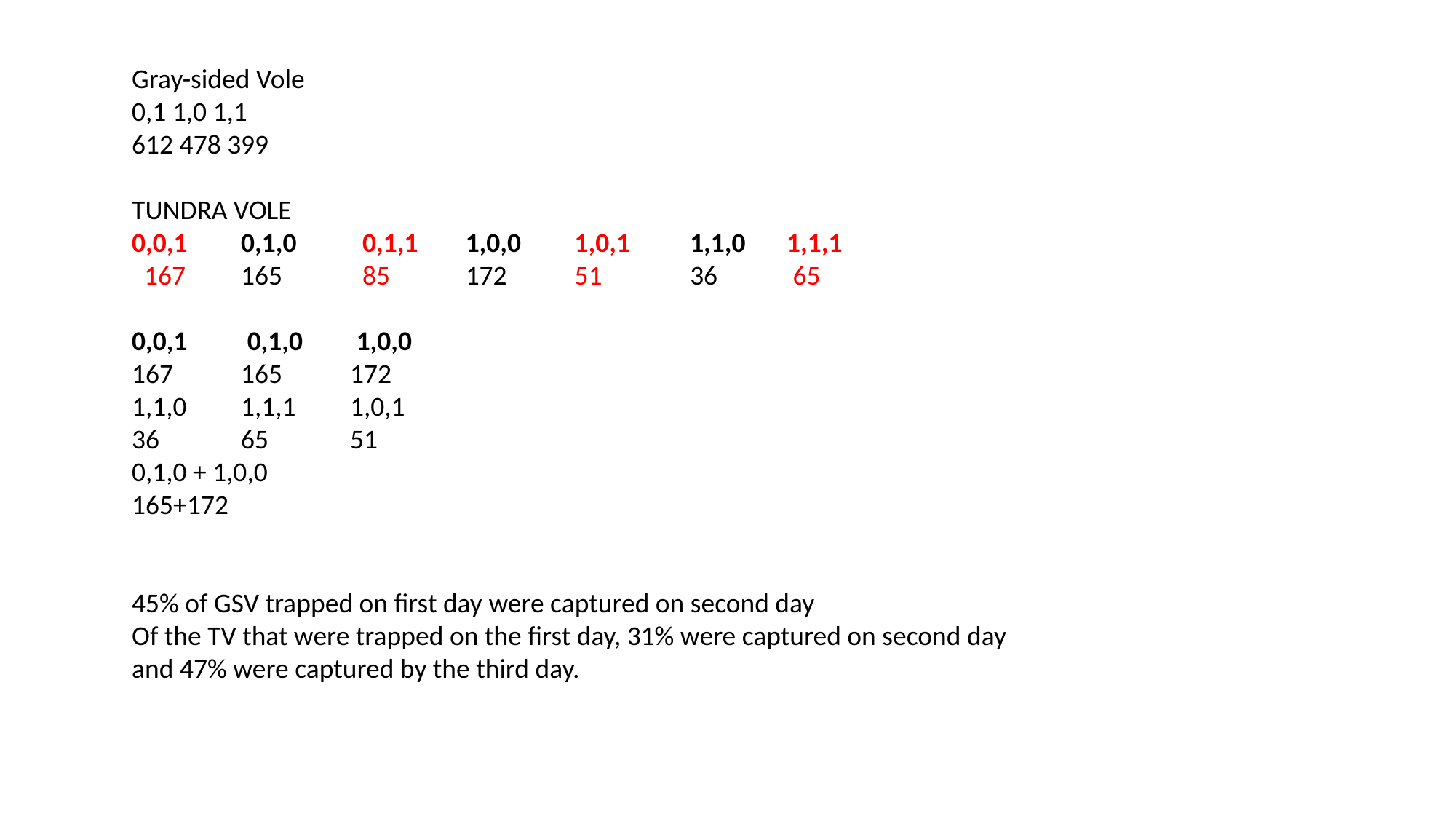

Gray-sided Vole
0,1 1,0 1,1
612 478 399

TUNDRA VOLE
0,0,1  	0,1,0	  0,1,1 	 1,0,0 	 1,0,1	  1,1,0  	1,1,1
  167   	165  	  85   	 172    	 51    	  36  	 65

0,0,1	 0,1,0	 1,0,0
167   	165   	172
1,1,0 	1,1,1 	1,0,1
36	65	51
0,1,0 + 1,0,0
165+172

45% of GSV trapped on first day were captured on second day
Of the TV that were trapped on the first day, 31% were captured on second day and 47% were captured by the third day.